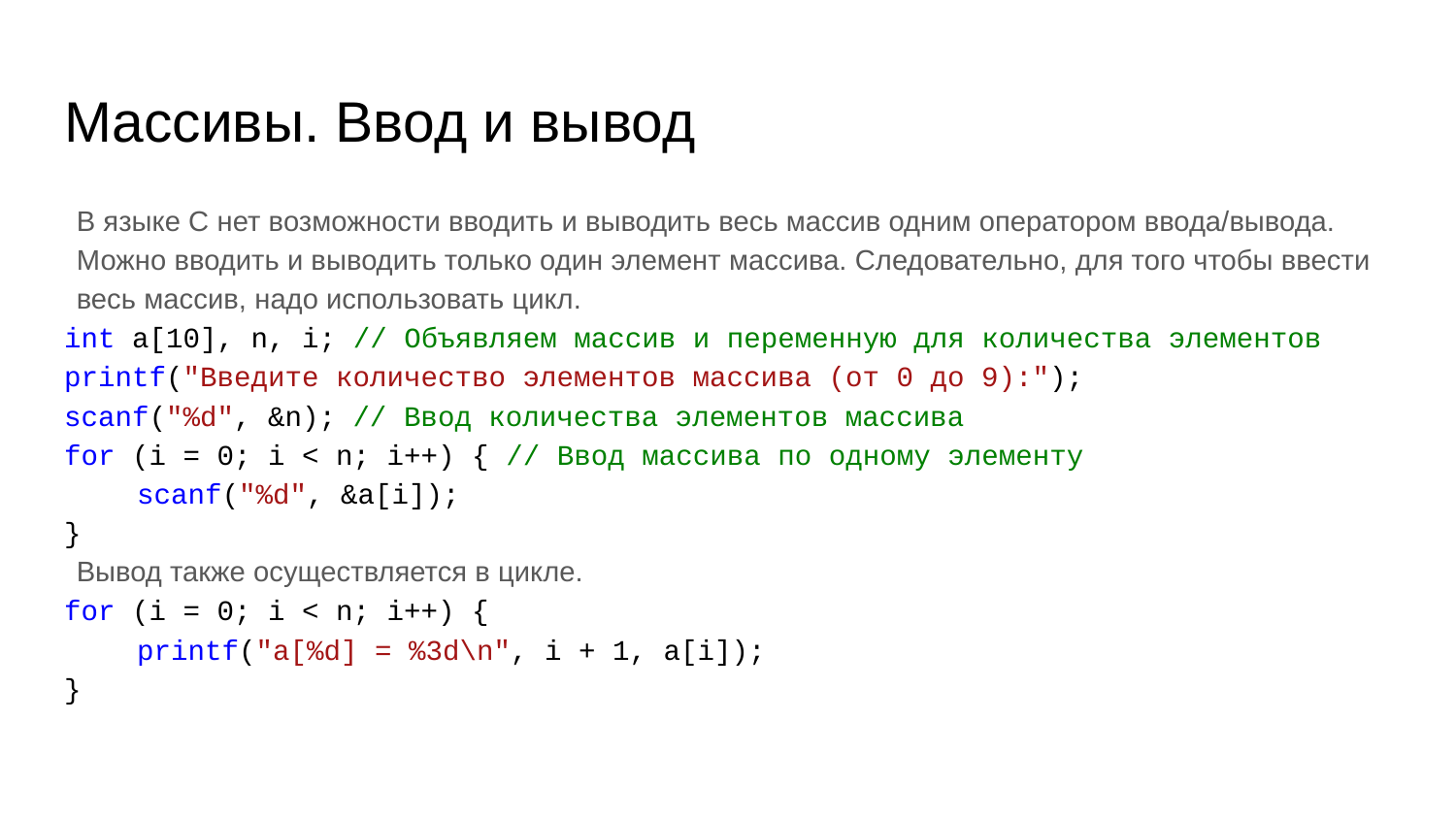

# Массивы. Ввод и вывод
В языке C нет возможности вводить и выводить весь массив одним оператором ввода/вывода. Можно вводить и выводить только один элемент массива. Следовательно, для того чтобы ввести весь массив, надо использовать цикл.
int a[10], n, i; // Объявляем массив и переменную для количества элементов
printf("Введите количество элементов массива (от 0 до 9):");
scanf("%d", &n); // Ввод количества элементов массива
for (i = 0; i < n; i++) { // Ввод массива по одному элементу
scanf("%d", &a[i]);
}
Вывод также осуществляется в цикле.
for (i = 0; i < n; i++) {
printf("a[%d] = %3d\n", i + 1, a[i]);
}